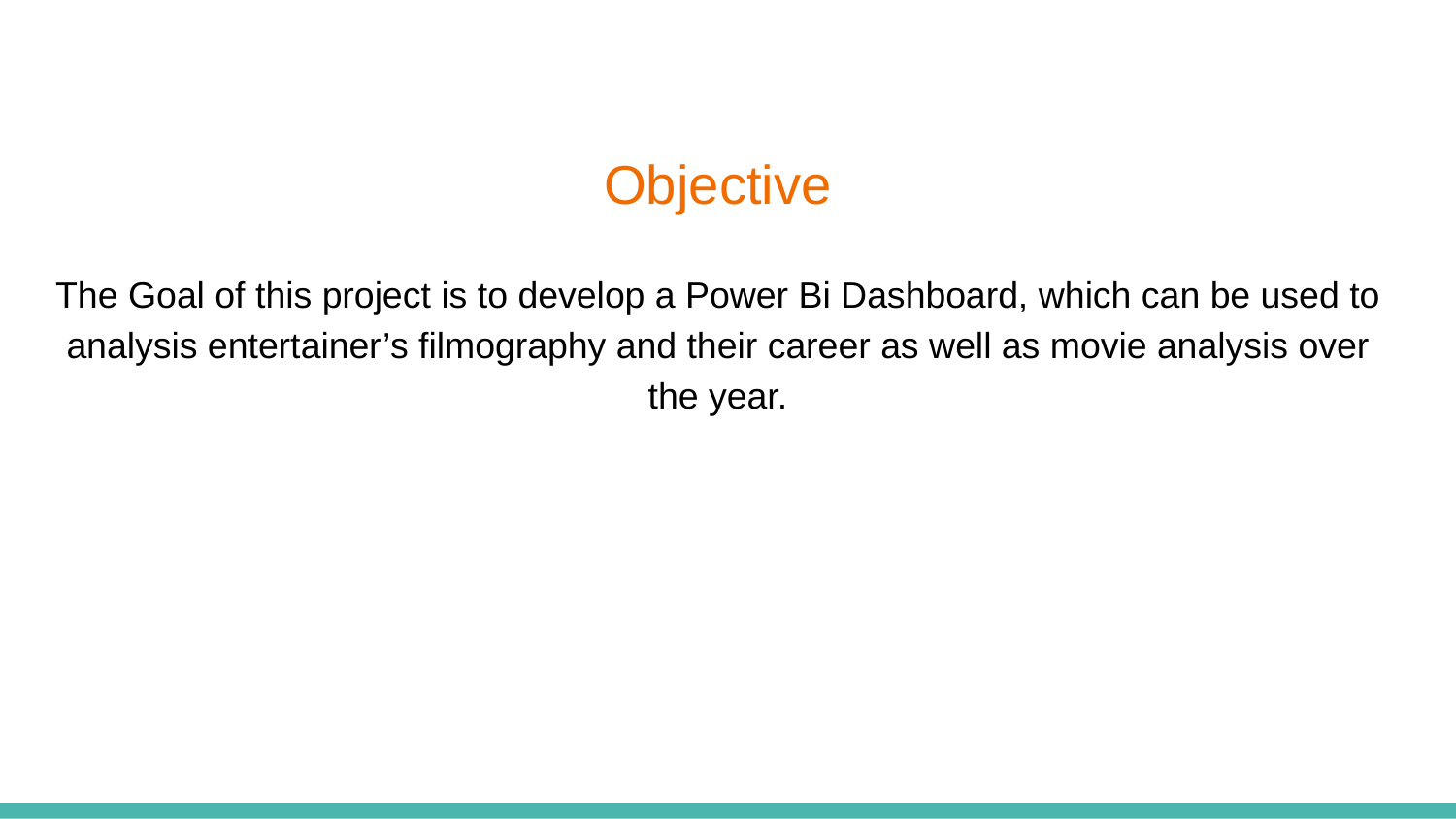

Objective

The Goal of this project is to develop a Power Bi Dashboard, which can be used to analysis entertainer’s filmography and their career as well as movie analysis over the year.​